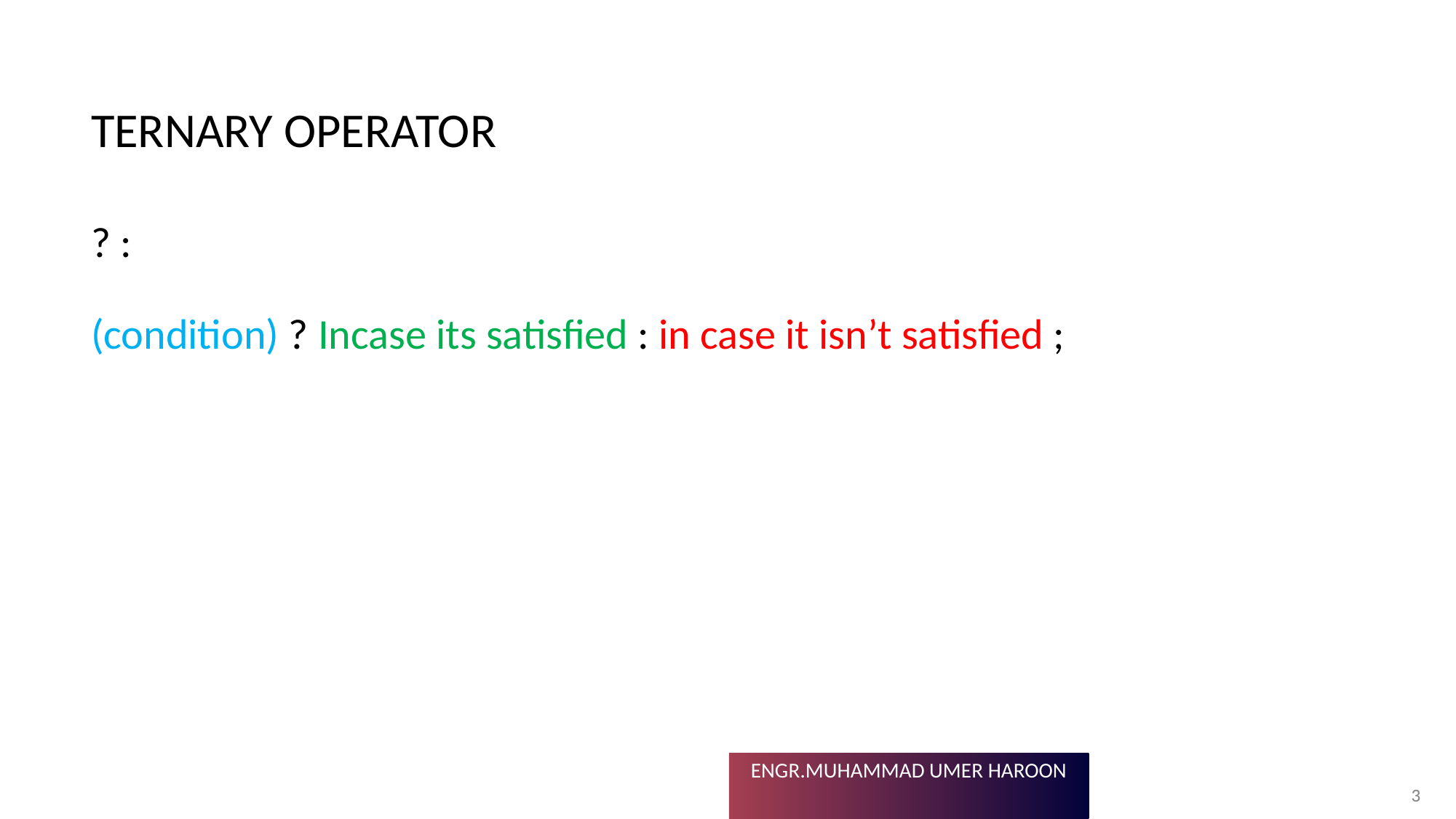

# Ternary operator
? :
(condition) ? Incase its satisfied : in case it isn’t satisfied ;
3